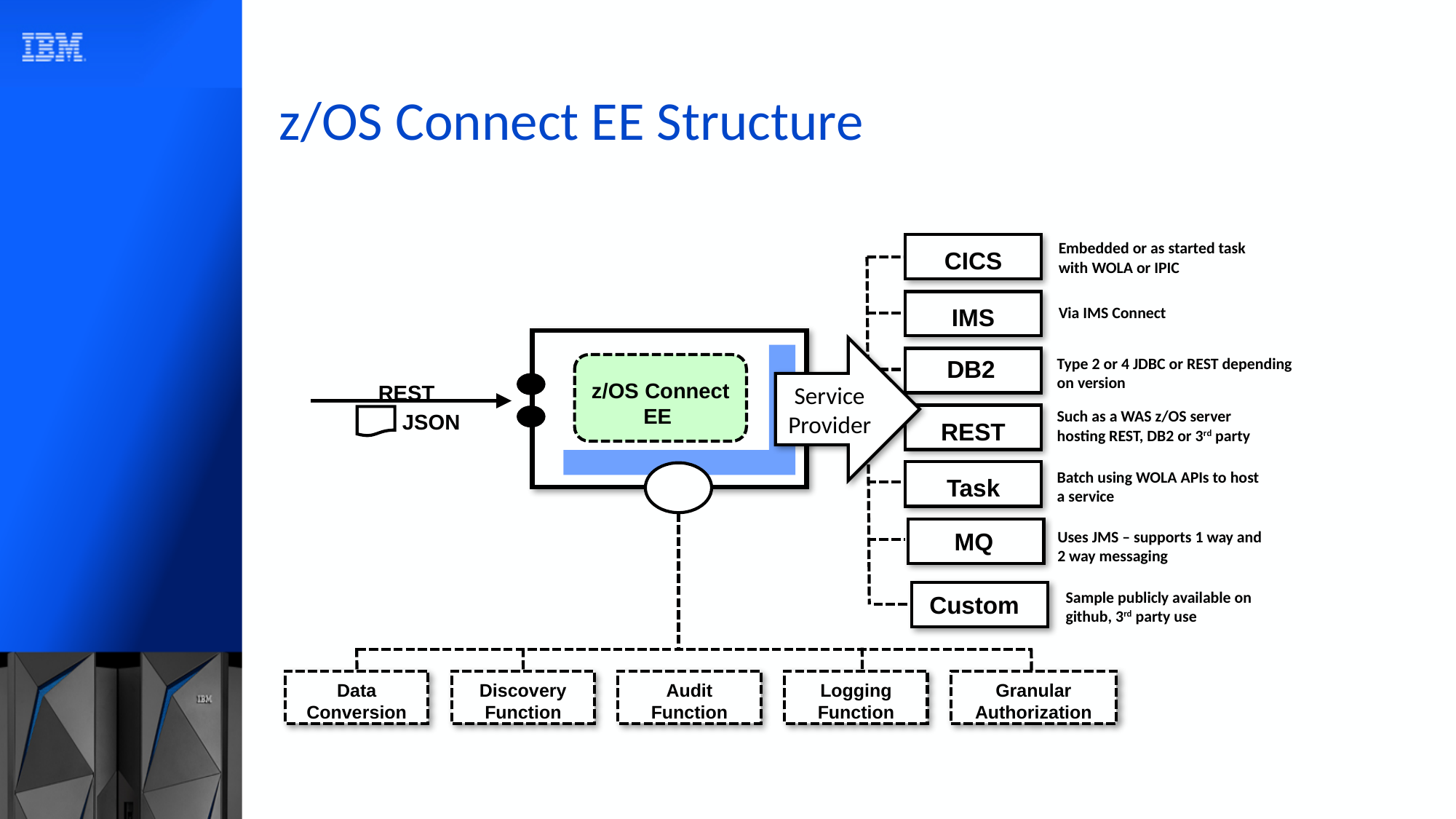

# z/OS Connect EE Structure
Embedded or as started task with WOLA or IPIC

CICS

IMS

Via IMS Connect

Service Provider
Type 2 or 4 JDBC or REST depending on version

DB2

z/OS Connect EE

REST
Such as a WAS z/OS server hosting REST, DB2 or 3rd party
JSON

REST

Task
Batch using WOLA APIs to host a service

MQ
Uses JMS – supports 1 way and 2 way messaging
Sample publicly available on github, 3rd party use

Custom

Data
Conversion

Discovery
Function

Audit
Function

Logging
Function

Granular
Authorization